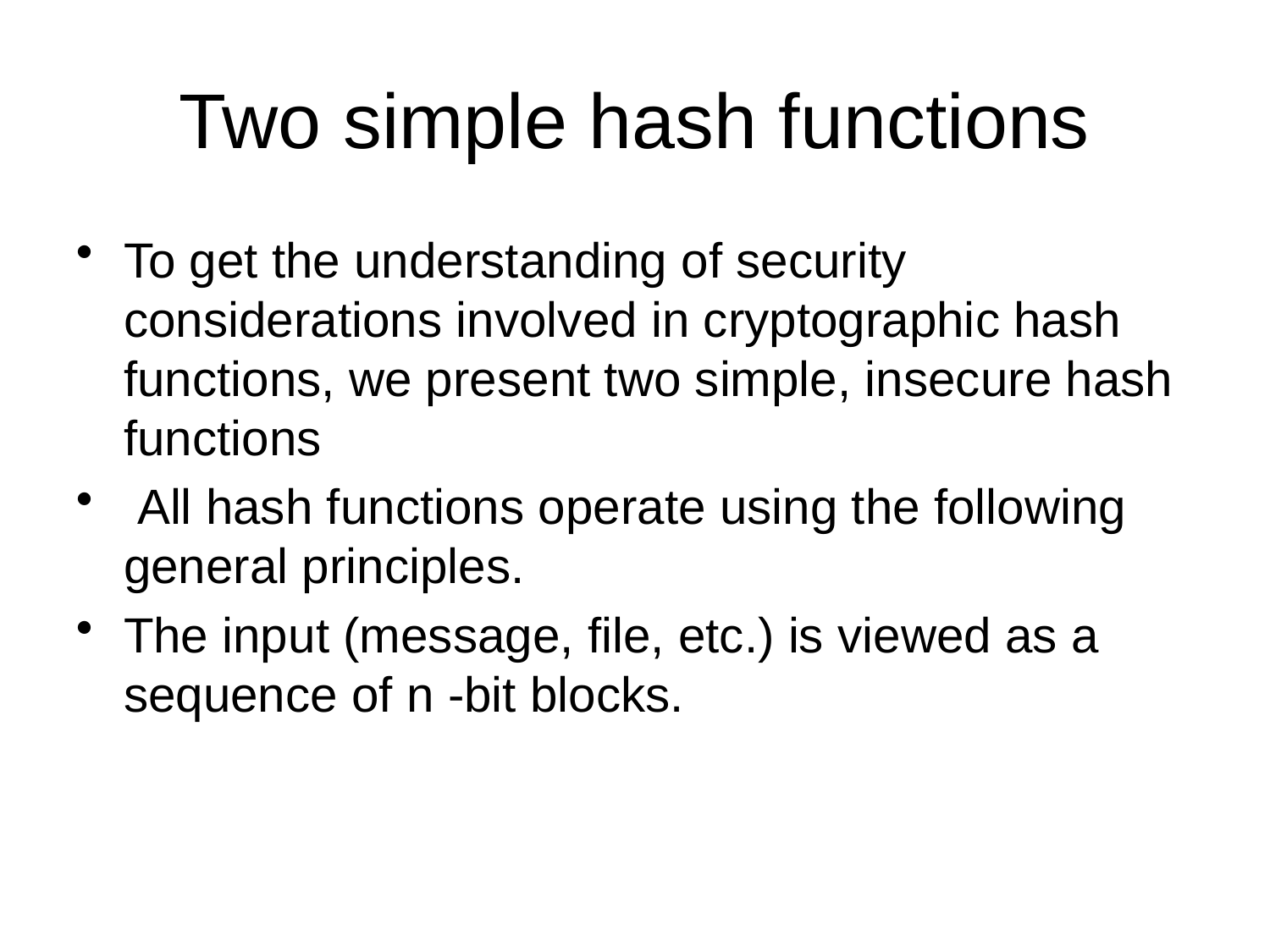

# Two simple hash functions
To get the understanding of security considerations involved in cryptographic hash functions, we present two simple, insecure hash functions
 All hash functions operate using the following general principles.
The input (message, file, etc.) is viewed as a sequence of n -bit blocks.